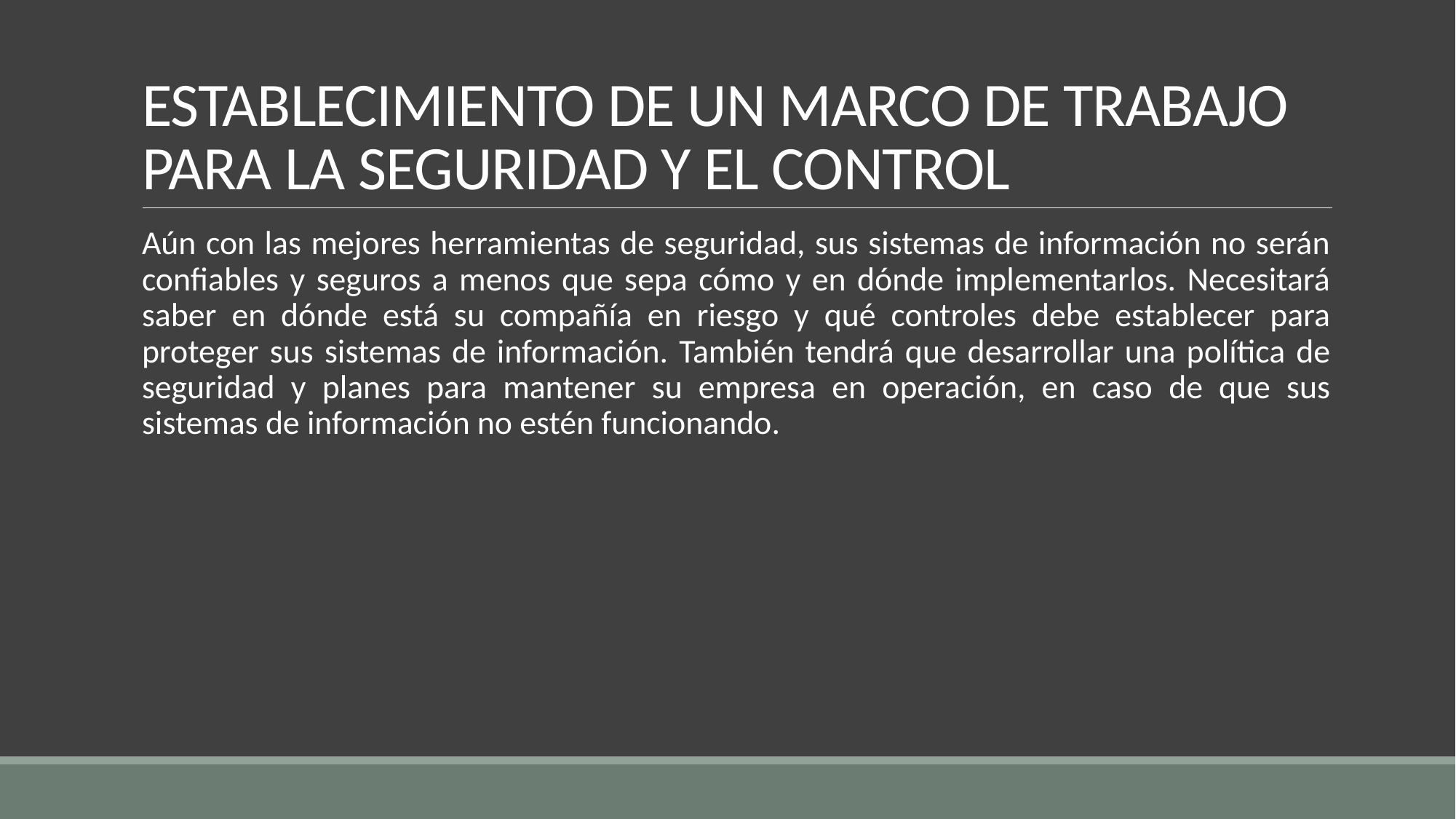

# ESTABLECIMIENTO DE UN MARCO DE TRABAJO PARA LA SEGURIDAD Y EL CONTROL
Aún con las mejores herramientas de seguridad, sus sistemas de información no serán confiables y seguros a menos que sepa cómo y en dónde implementarlos. Necesitará saber en dónde está su compañía en riesgo y qué controles debe establecer para proteger sus sistemas de información. También tendrá que desarrollar una política de seguridad y planes para mantener su empresa en operación, en caso de que sus sistemas de información no estén funcionando.